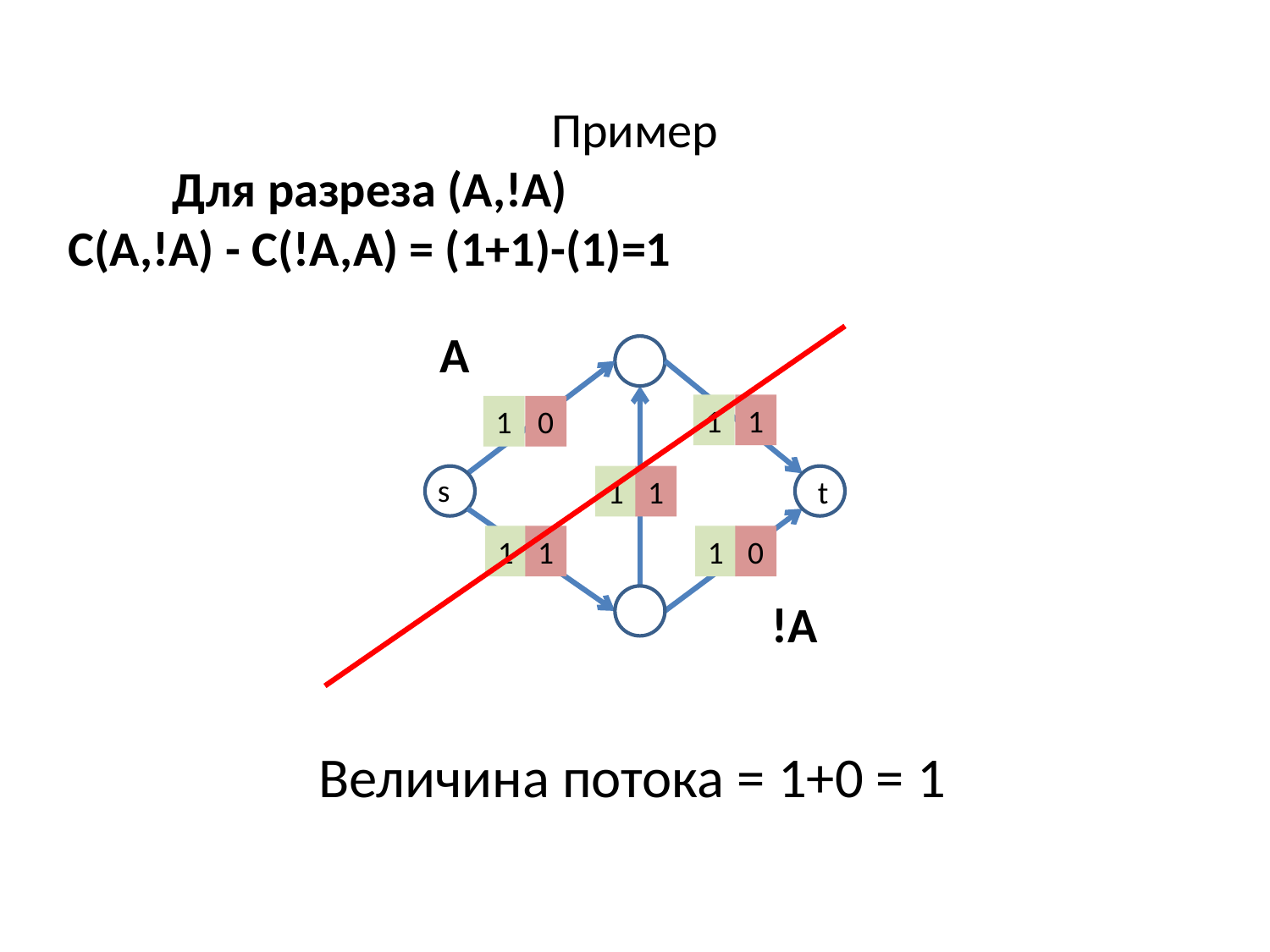

Пример
Для разреза (A,!A)
C(A,!A) - C(!A,A) = (1+1)-(1)=1

A

1
1
1
0
s

1
1

t
1
1
1
0
!A

Величина потока = 1+0 = 1